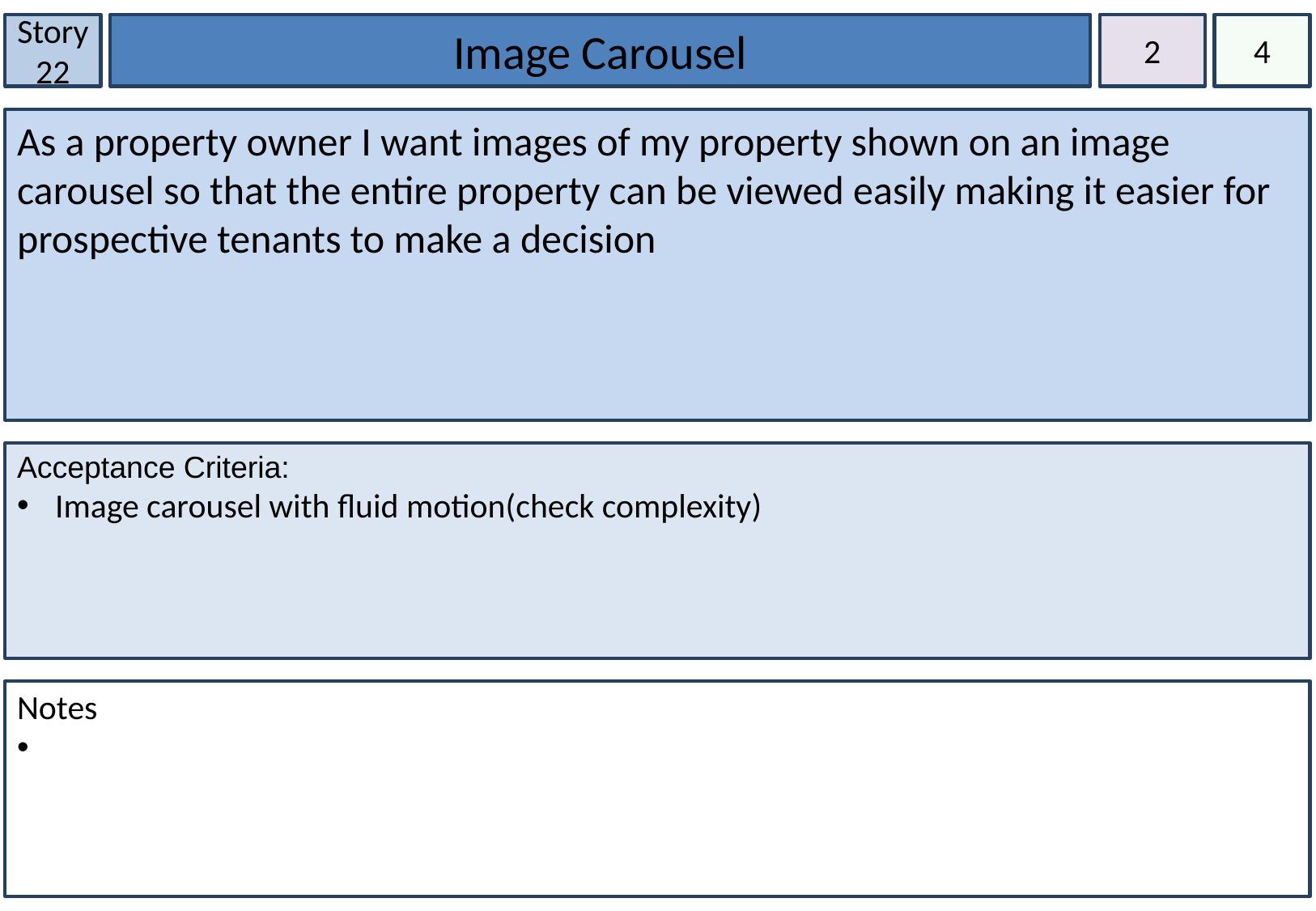

Story 22
Image Carousel
2
4
As a property owner I want images of my property shown on an image carousel so that the entire property can be viewed easily making it easier for prospective tenants to make a decision
Acceptance Criteria:
Image carousel with fluid motion(check complexity)
Notes